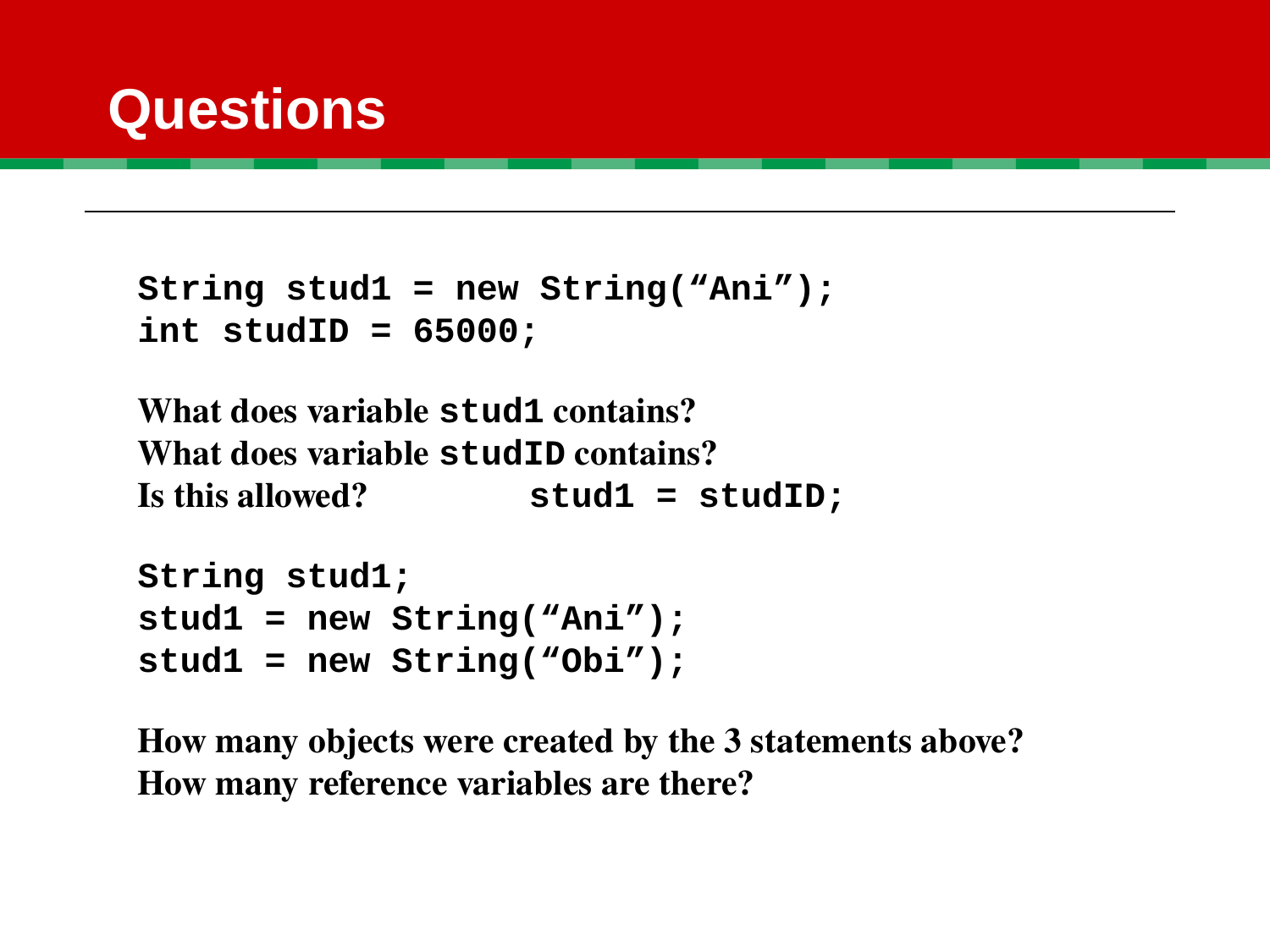

# Questions
String stud1 = new String(“Ani”);
int studID = 65000;

What does variable stud1 contains?
What does variable studID contains?
Is this allowed?                  stud1 = studID;

String stud1;
stud1 = new String(“Ani”);
stud1 = new String(“Obi”);

How many objects were created by the 3 statements above?
How many reference variables are there?